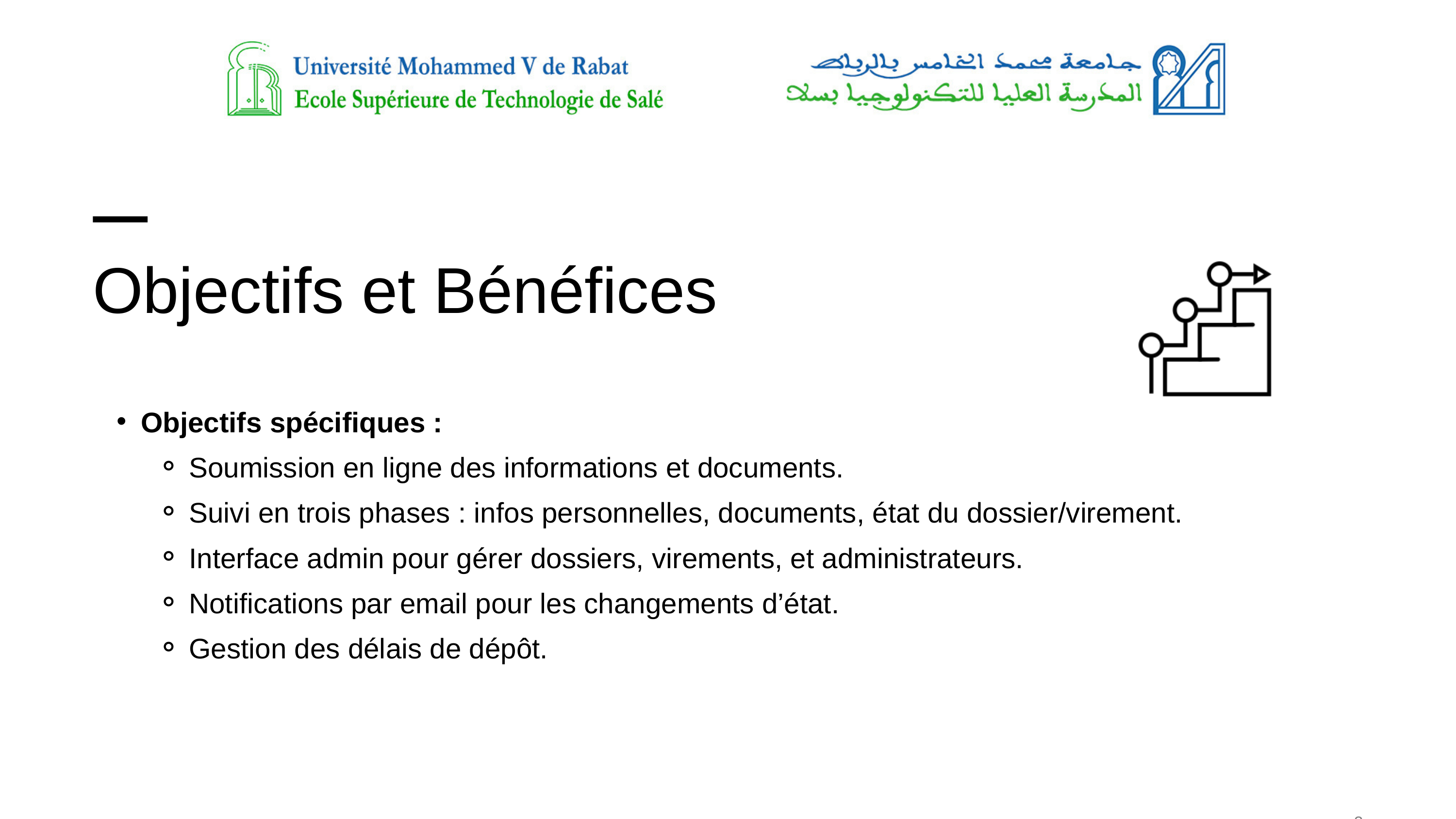

Objectifs et Bénéfices

Objectifs spécifiques :
Soumission en ligne des informations et documents.
Suivi en trois phases : infos personnelles, documents, état du dossier/virement.
Interface admin pour gérer dossiers, virements, et administrateurs.
Notifications par email pour les changements d’état.
Gestion des délais de dépôt.
3